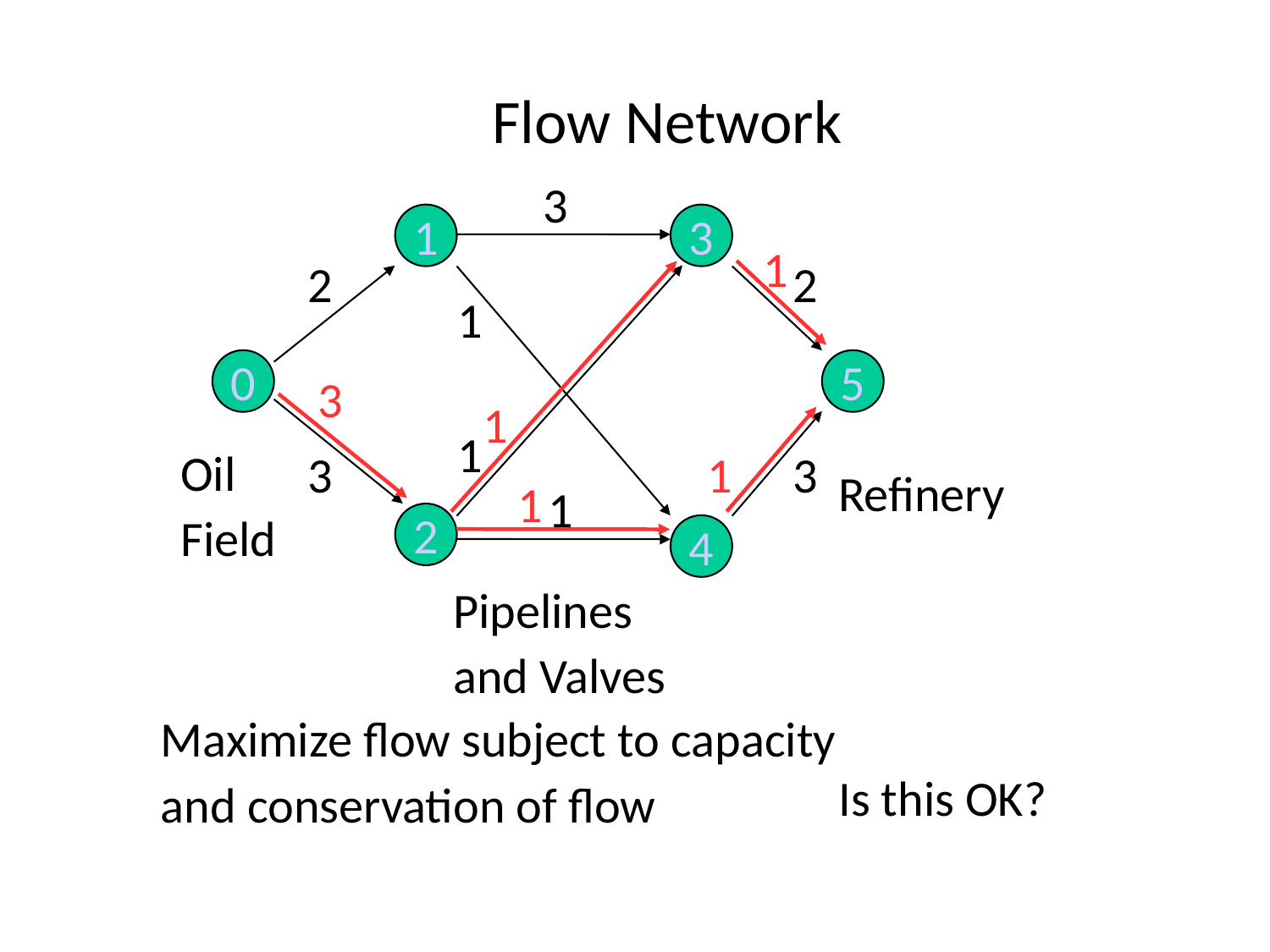

Flow Network
3
1
3

1
2
2

1
0
5
3

1

1
Oil
Field
3
1
3
Refinery
1
1
2
4

Pipelines
and Valves
Maximize flow subject to capacity
and conservation of flow
Is this OK?